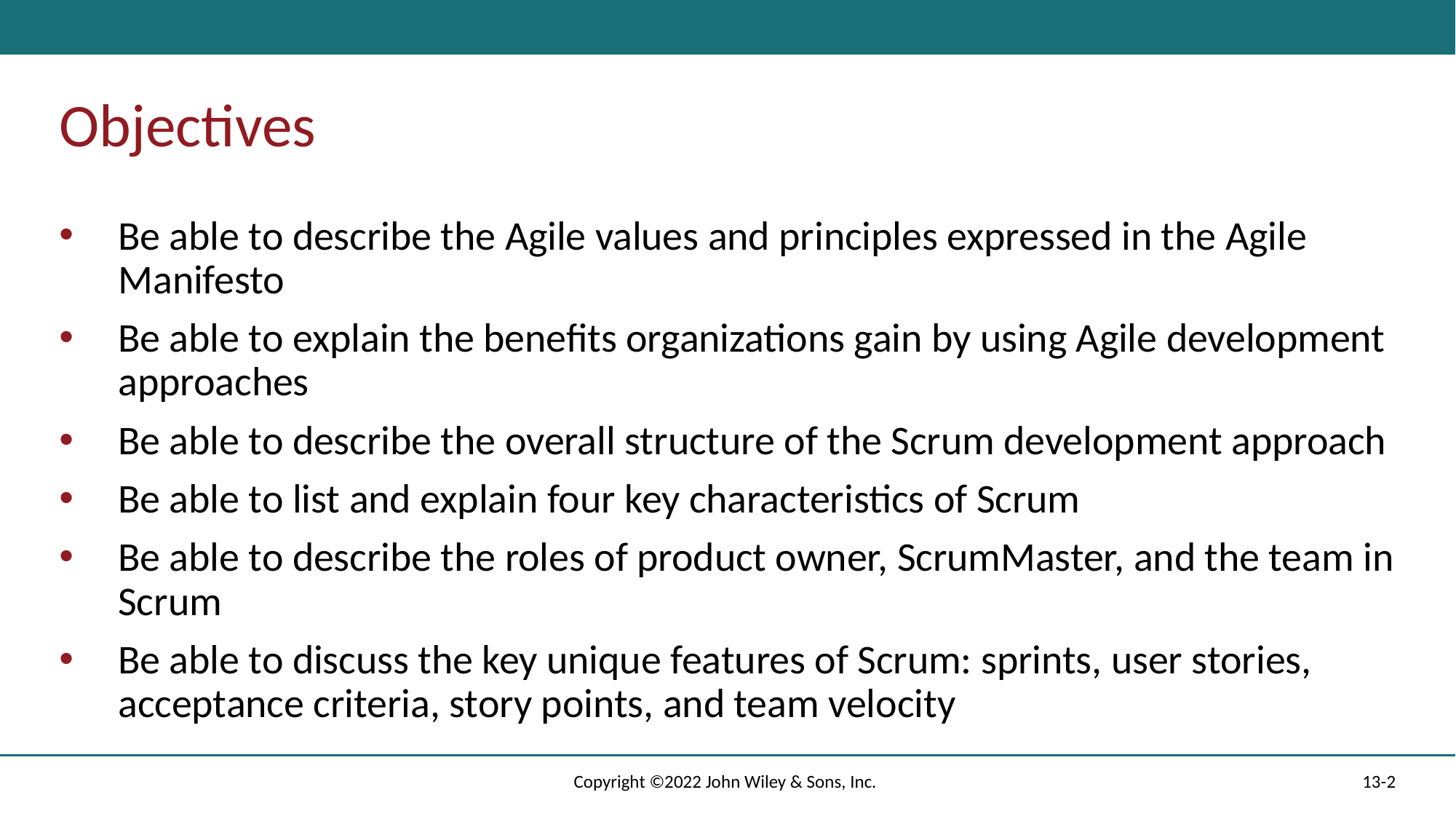

# Objectives
Be able to describe the Agile values and principles expressed in the Agile Manifesto
Be able to explain the benefits organizations gain by using Agile development approaches
Be able to describe the overall structure of the Scrum development approach
Be able to list and explain four key characteristics of Scrum
Be able to describe the roles of product owner, ScrumMaster, and the team in Scrum
Be able to discuss the key unique features of Scrum: sprints, user stories, acceptance criteria, story points, and team velocity
Copyright ©2022 John Wiley & Sons, Inc.
13-2